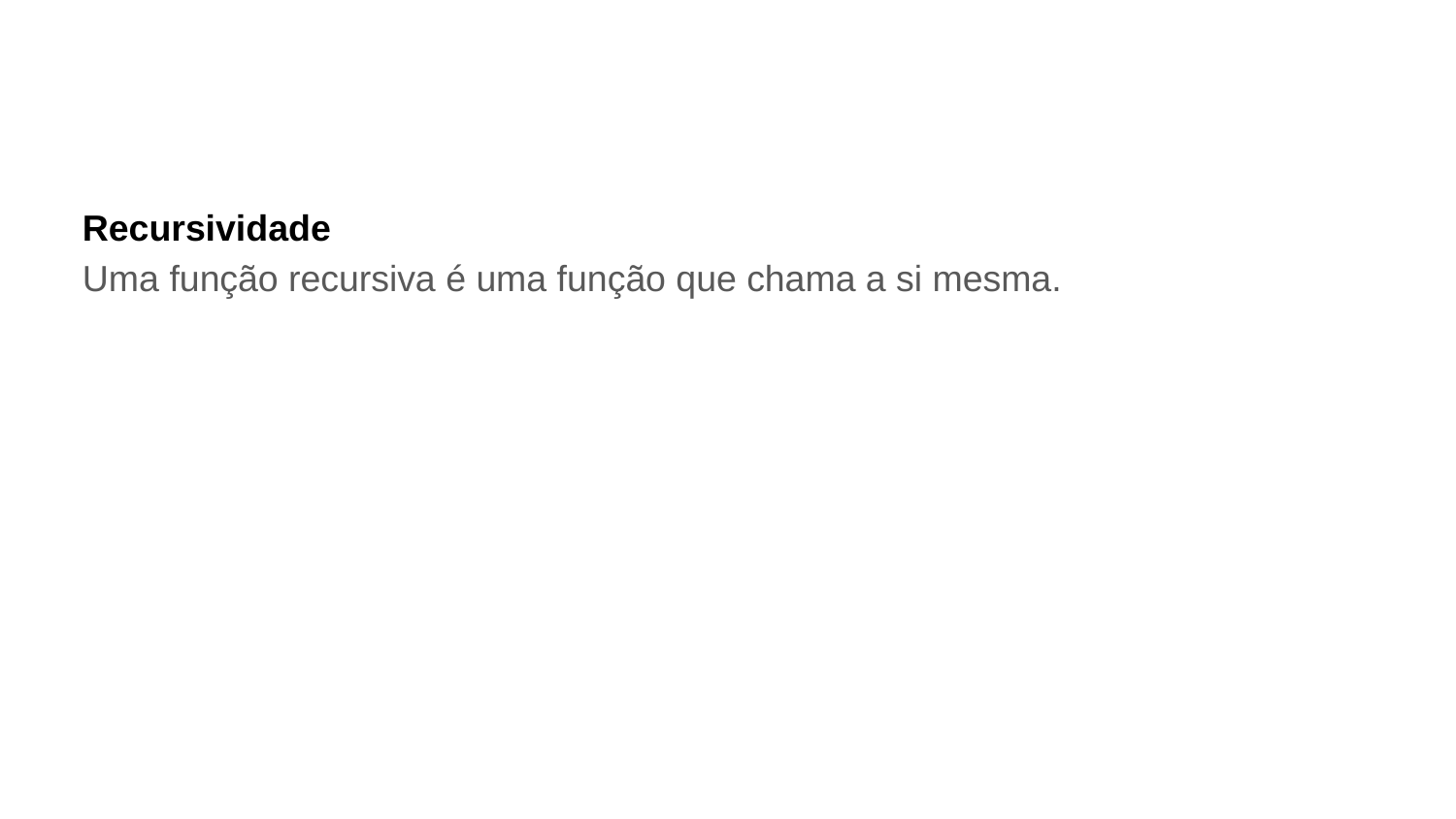

Recursividade
Uma função recursiva é uma função que chama a si mesma.